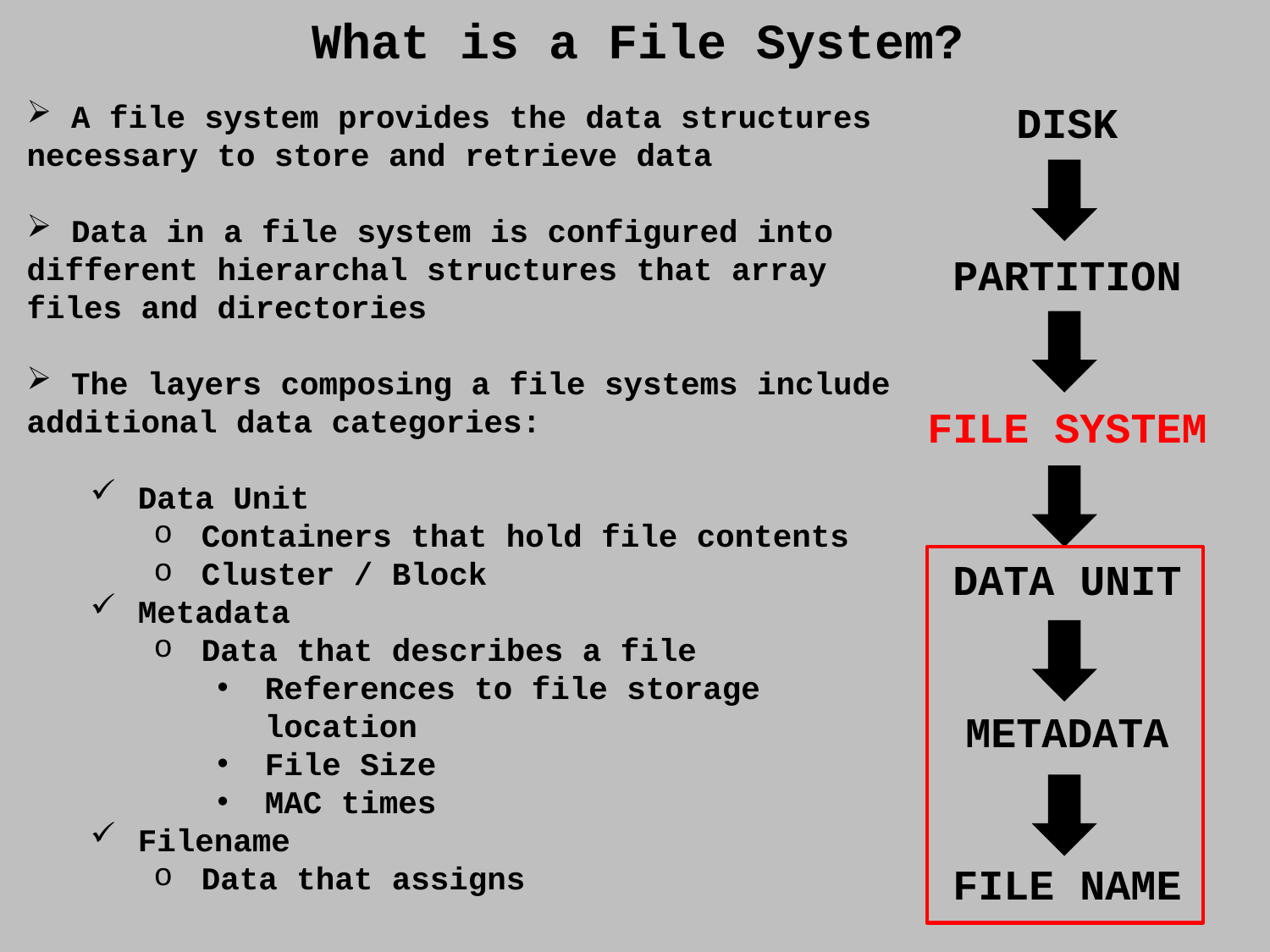

What is a File System?
DISK

PARTITION

FILE SYSTEM

DATA UNIT

METADATA

FILE NAME
 A file system provides the data structures necessary to store and retrieve data

 Data in a file system is configured into different hierarchal structures that array files and directories

 The layers composing a file systems include additional data categories:

Data Unit
Containers that hold file contents
Cluster / Block
Metadata
Data that describes a file
References to file storage location
File Size
MAC times
Filename
Data that assigns